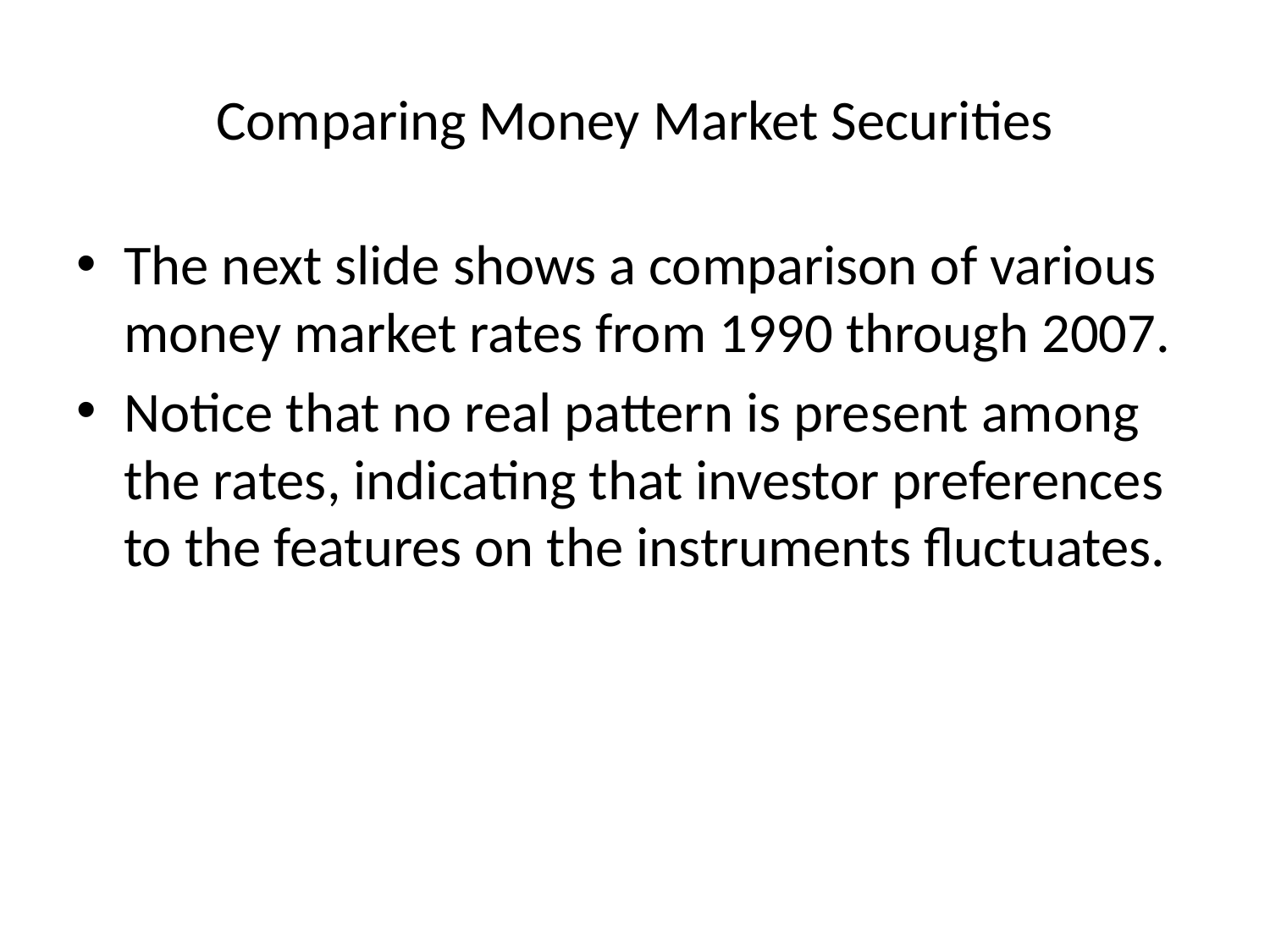

# Comparing Money Market Securities
The next slide shows a comparison of various money market rates from 1990 through 2007.
Notice that no real pattern is present among the rates, indicating that investor preferences to the features on the instruments fluctuates.